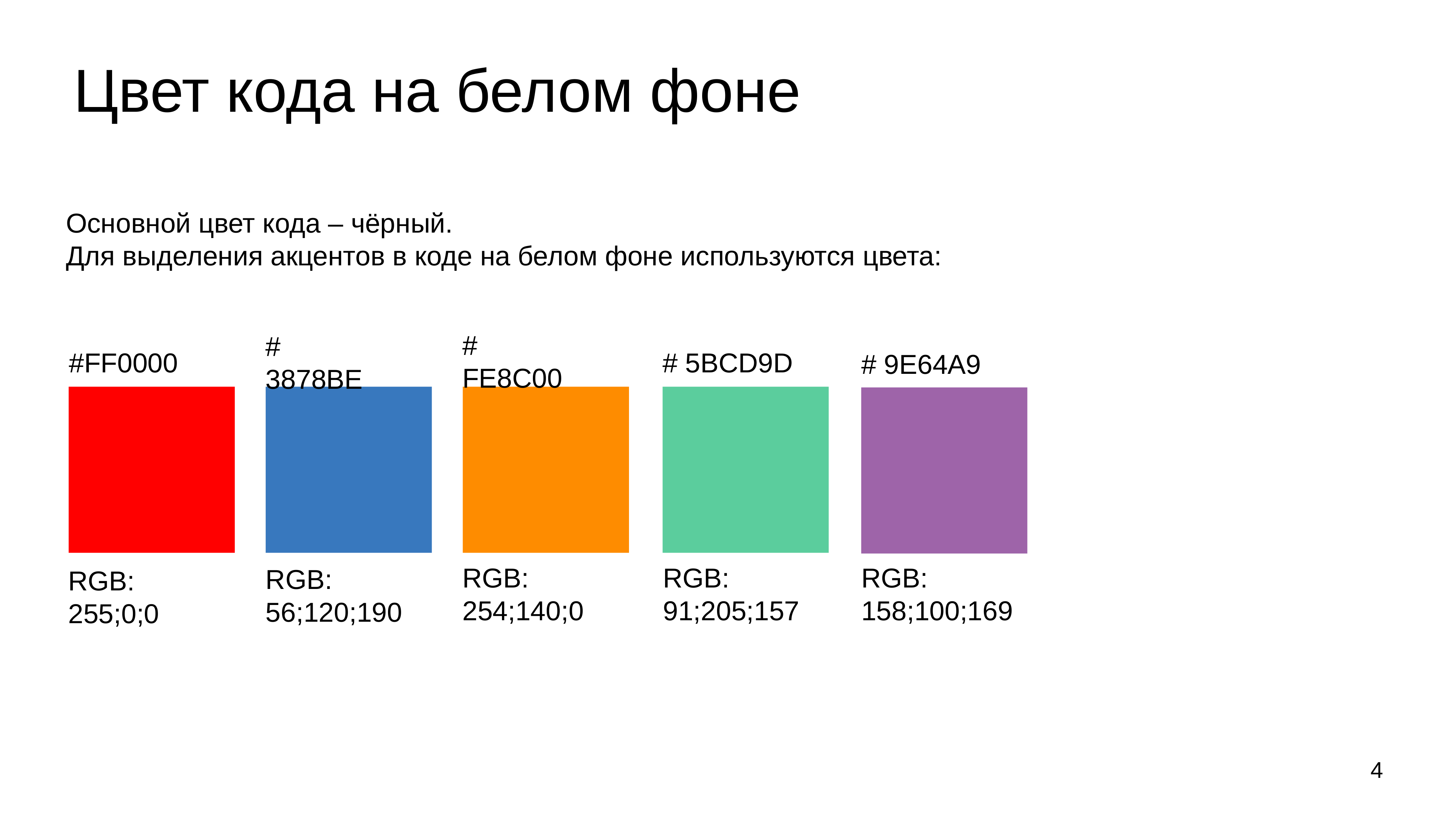

# Цвет кода на белом фоне
Основной цвет кода – чёрный.
Для выделения акцентов в коде на белом фоне используются цвета:
# FE8C00
#FF0000
# 3878BE
# 5BCD9D
# 9E64A9

RGB:
158;100;169
RGB:
91;205;157
RGB:
254;140;0
RGB:
56;120;190
RGB:
255;0;0

4